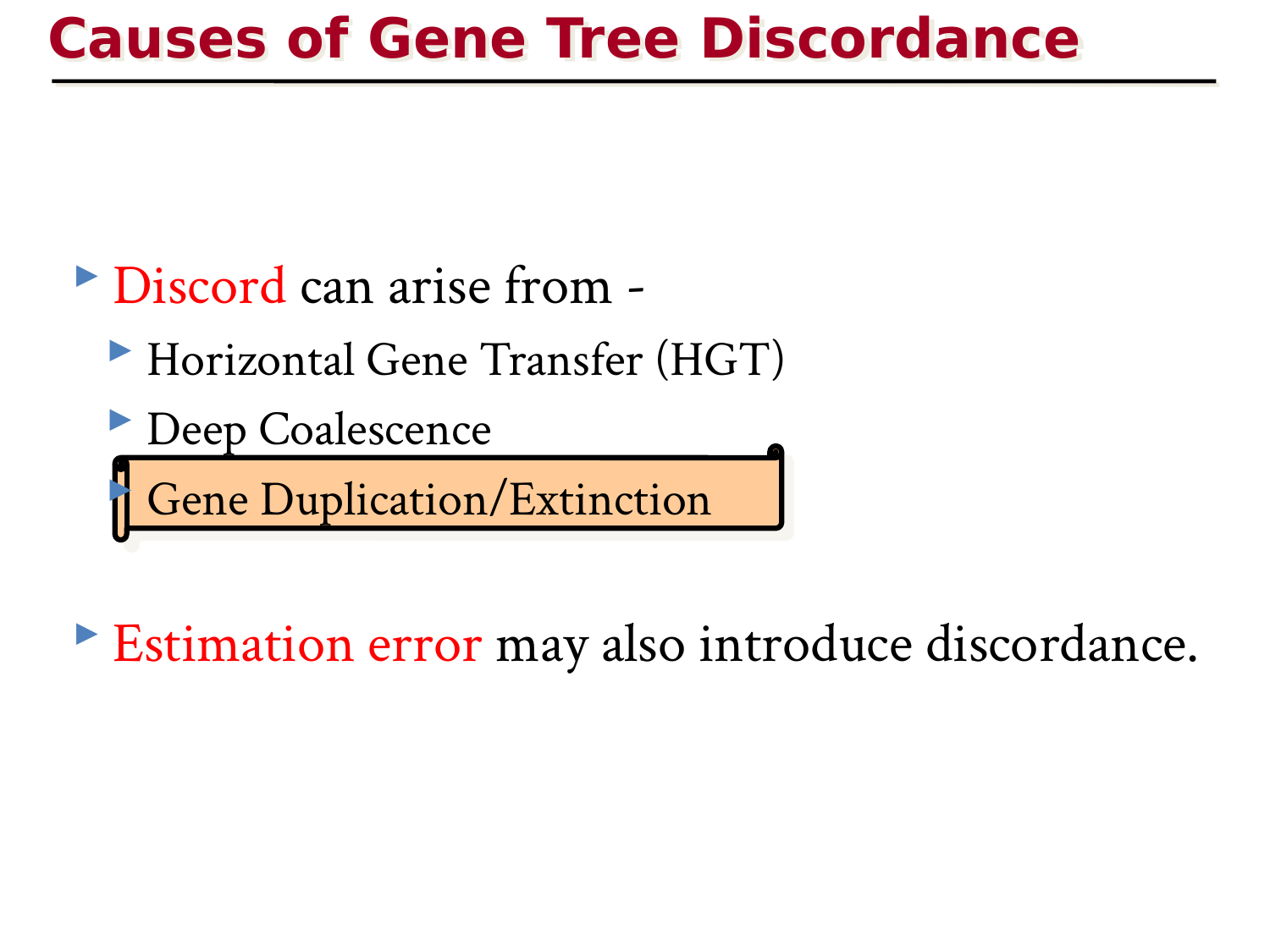

Causes of Gene Tree Discordance

 Discord can arise from -
 Horizontal Gene Transfer (HGT)
 Deep Coalescence
 Gene Duplication/Extinction

 Estimation error may also introduce discordance.